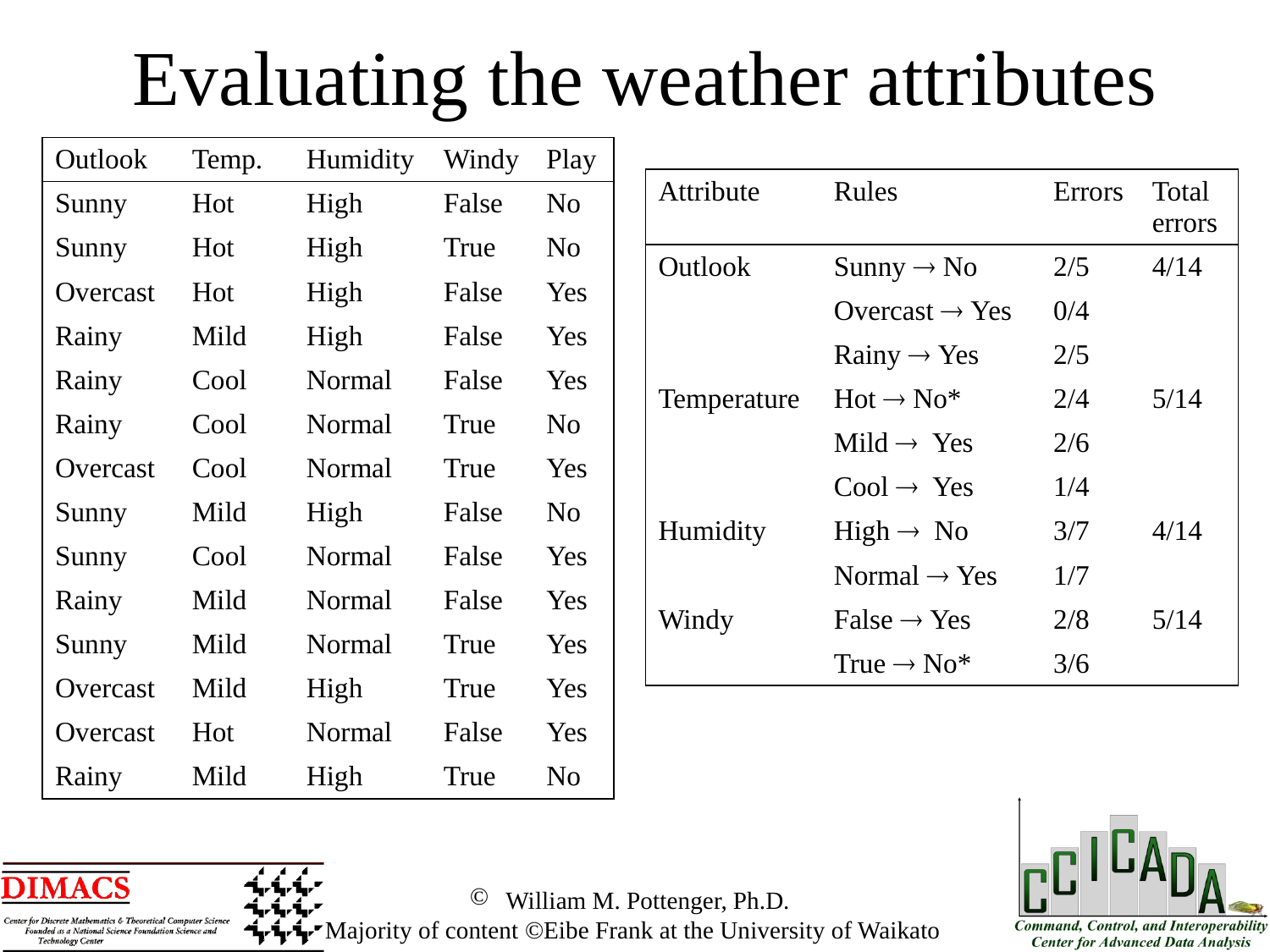

Evaluating the weather attributes
| Outlook | Temp. | Humidity | Windy | Play |
| --- | --- | --- | --- | --- |
| Sunny | Hot | High | False | No |
| Sunny | Hot | High | True | No |
| Overcast | Hot | High | False | Yes |
| Rainy | Mild | High | False | Yes |
| Rainy | Cool | Normal | False | Yes |
| Rainy | Cool | Normal | True | No |
| Overcast | Cool | Normal | True | Yes |
| Sunny | Mild | High | False | No |
| Sunny | Cool | Normal | False | Yes |
| Rainy | Mild | Normal | False | Yes |
| Sunny | Mild | Normal | True | Yes |
| Overcast | Mild | High | True | Yes |
| Overcast | Hot | Normal | False | Yes |
| Rainy | Mild | High | True | No |
| Attribute | Rules | Errors | Total errors |
| --- | --- | --- | --- |
| Outlook | Sunny → No | 2/5 | 4/14 |
|  | Overcast → Yes | 0/4 |  |
|  | Rainy → Yes | 2/5 |  |
| Temperature | Hot → No\* | 2/4 | 5/14 |
|  | Mild → Yes | 2/6 |  |
|  | Cool → Yes | 1/4 |  |
| Humidity | High → No | 3/7 | 4/14 |
|  | Normal → Yes | 1/7 |  |
| Windy | False → Yes | 2/8 | 5/14 |
|  | True → No\* | 3/6 |  |
 William M. Pottenger, Ph.D.
 Majority of content ©Eibe Frank at the University of Waikato